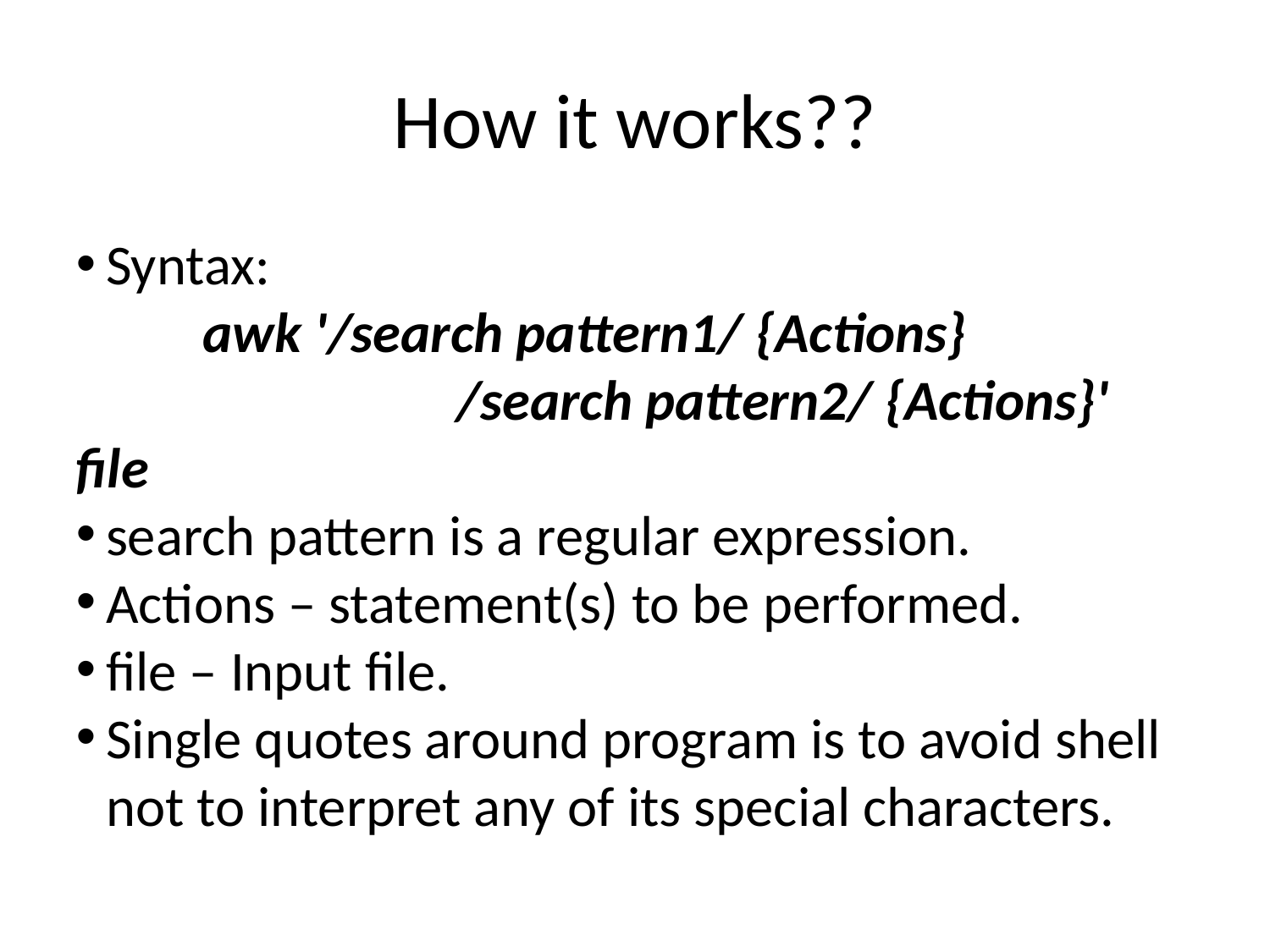

How it works??
Syntax:
	awk '/search pattern1/ {Actions}
			/search pattern2/ {Actions}' file
search pattern is a regular expression.
Actions – statement(s) to be performed.
file – Input file.
Single quotes around program is to avoid shell not to interpret any of its special characters.